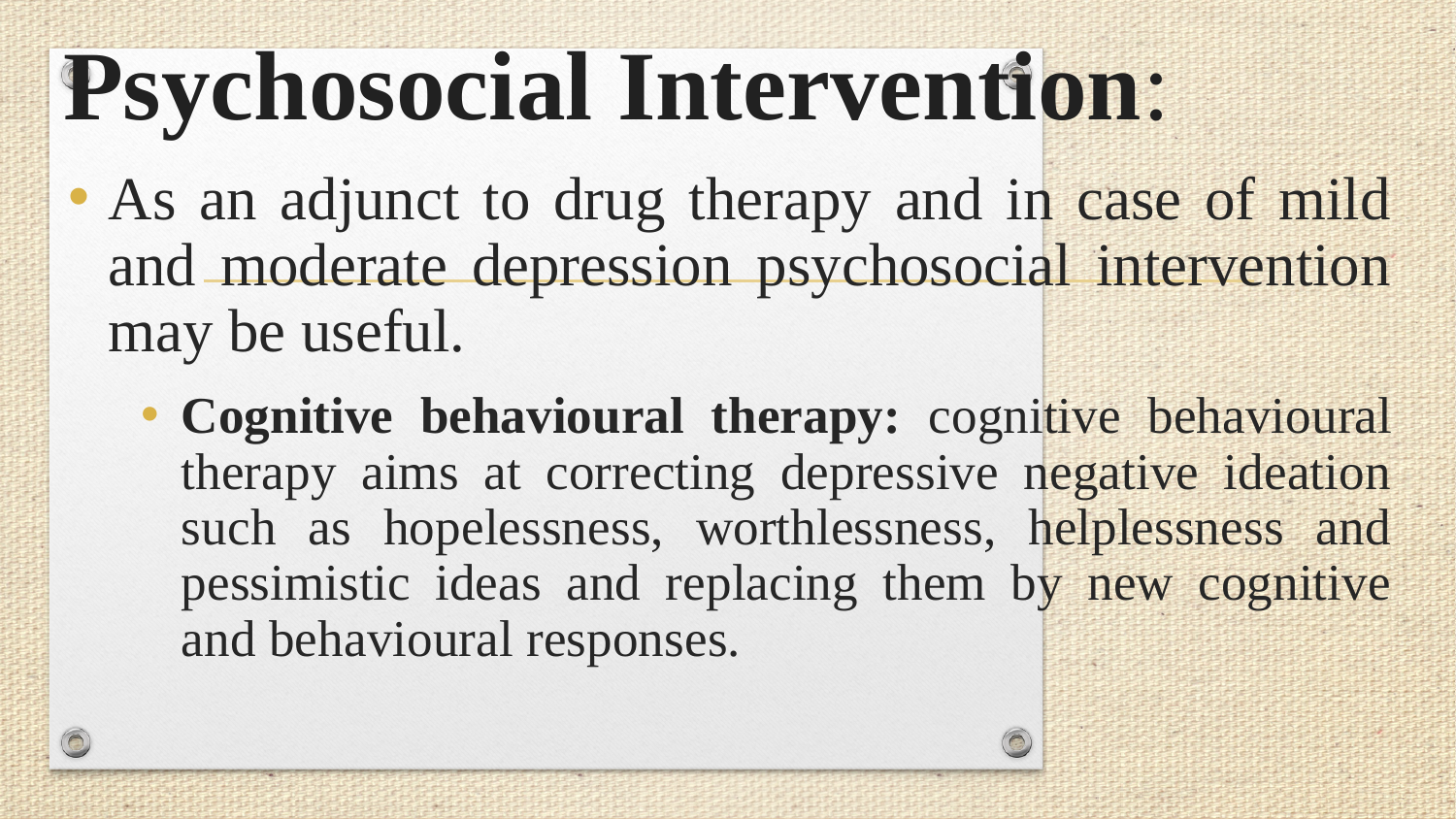

Psychosocial Intervention:
As an adjunct to drug therapy and in case of mild and moderate depression psychosocial intervention may be useful.
Cognitive behavioural therapy: cognitive behavioural therapy aims at correcting depressive negative ideation such as hopelessness, worthlessness, helplessness and pessimistic ideas and replacing them by new cognitive and behavioural responses.